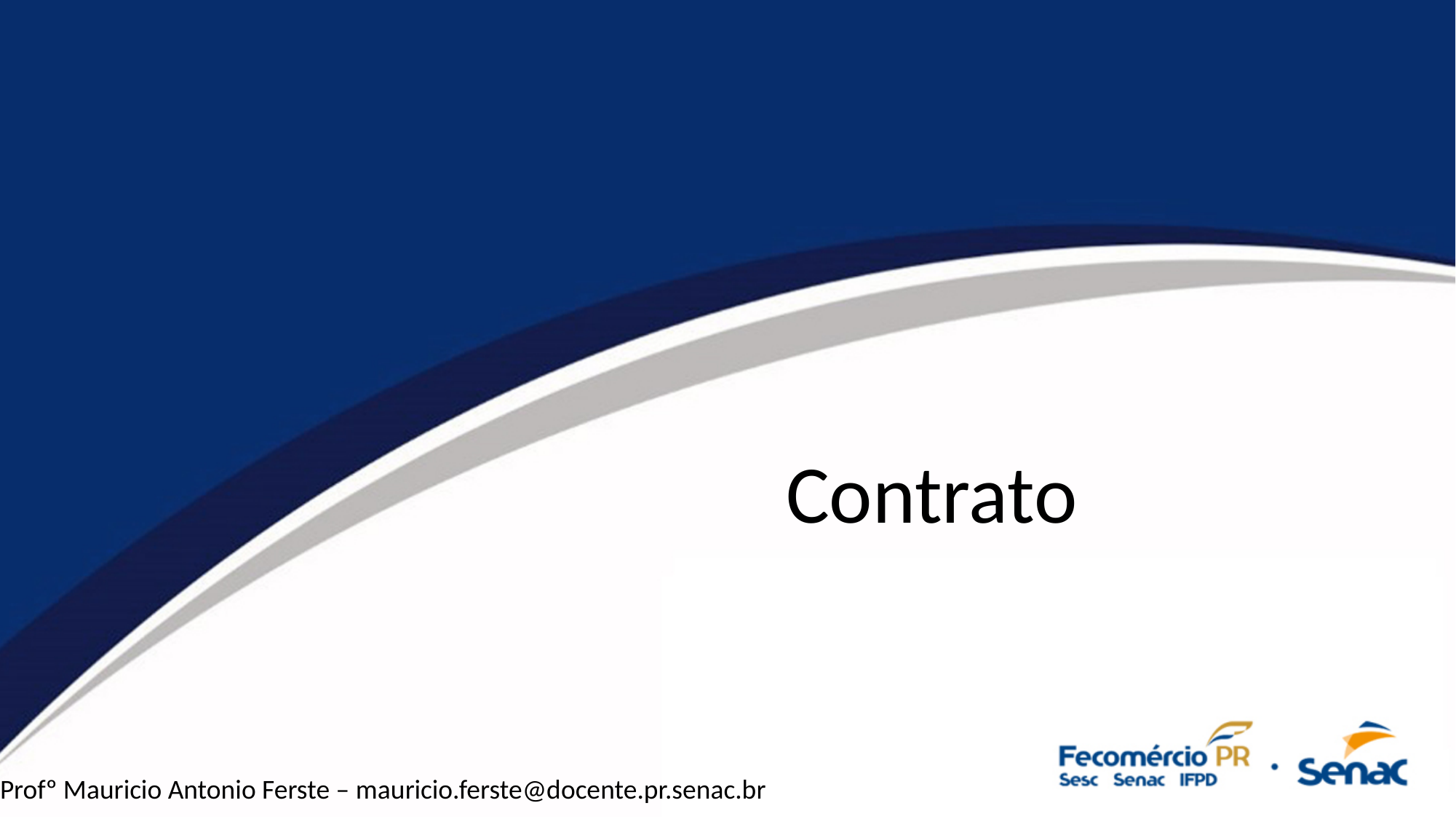

# Contrato
Profº Mauricio Antonio Ferste – mauricio.ferste@docente.pr.senac.br